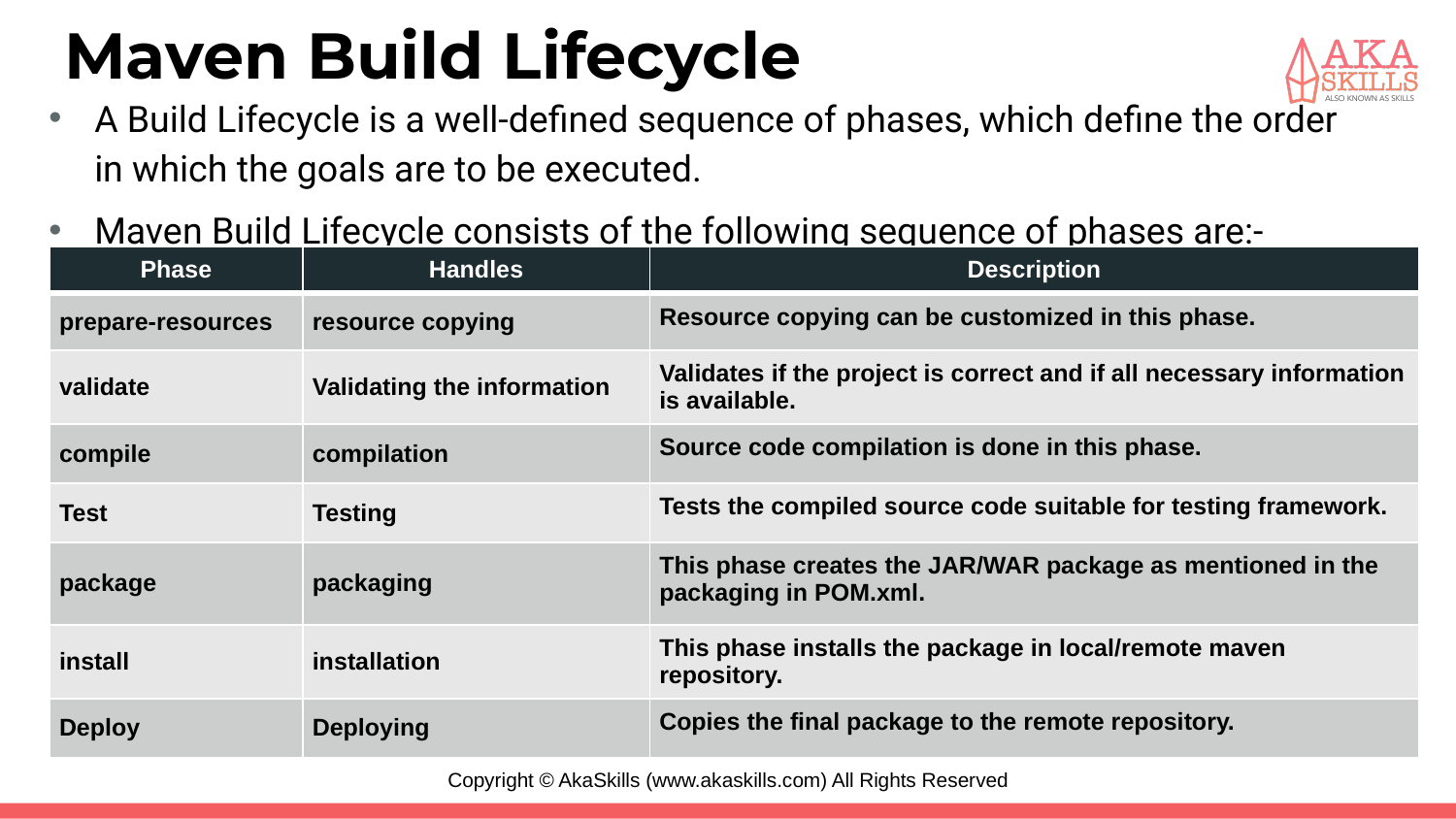

# Maven Build Lifecycle
A Build Lifecycle is a well-defined sequence of phases, which define the order in which the goals are to be executed.
Maven Build Lifecycle consists of the following sequence of phases are:-

| Phase | Handles | Description |
| --- | --- | --- |
| prepare-resources | resource copying | Resource copying can be customized in this phase. |
| validate | Validating the information | Validates if the project is correct and if all necessary information is available. |
| compile | compilation | Source code compilation is done in this phase. |
| Test | Testing | Tests the compiled source code suitable for testing framework. |
| package | packaging | This phase creates the JAR/WAR package as mentioned in the packaging in POM.xml. |
| install | installation | This phase installs the package in local/remote maven repository. |
| Deploy | Deploying | Copies the final package to the remote repository. |